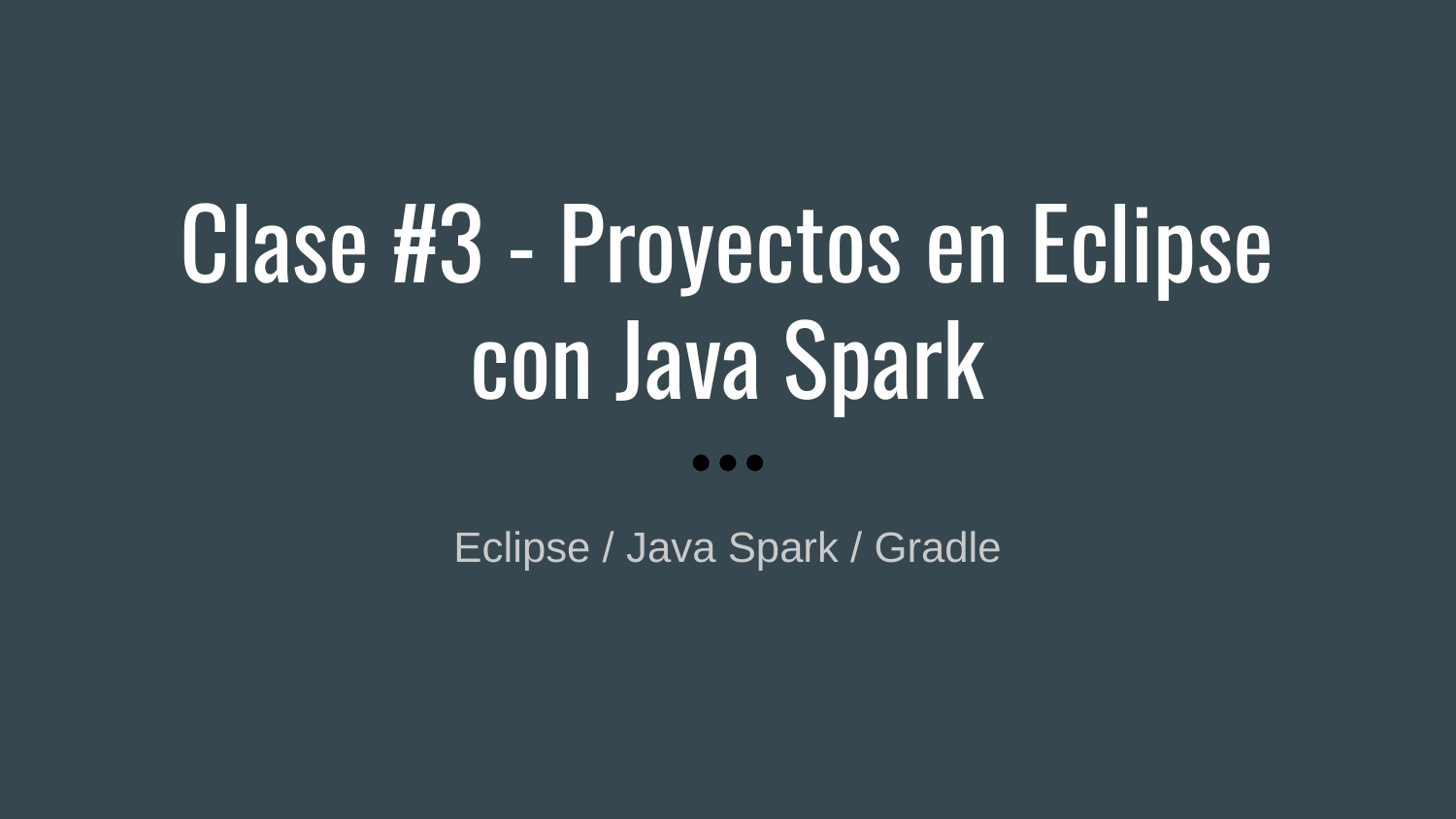

Clase #3 - Proyectos en Eclipse con Java Spark
Eclipse / Java Spark / Gradle